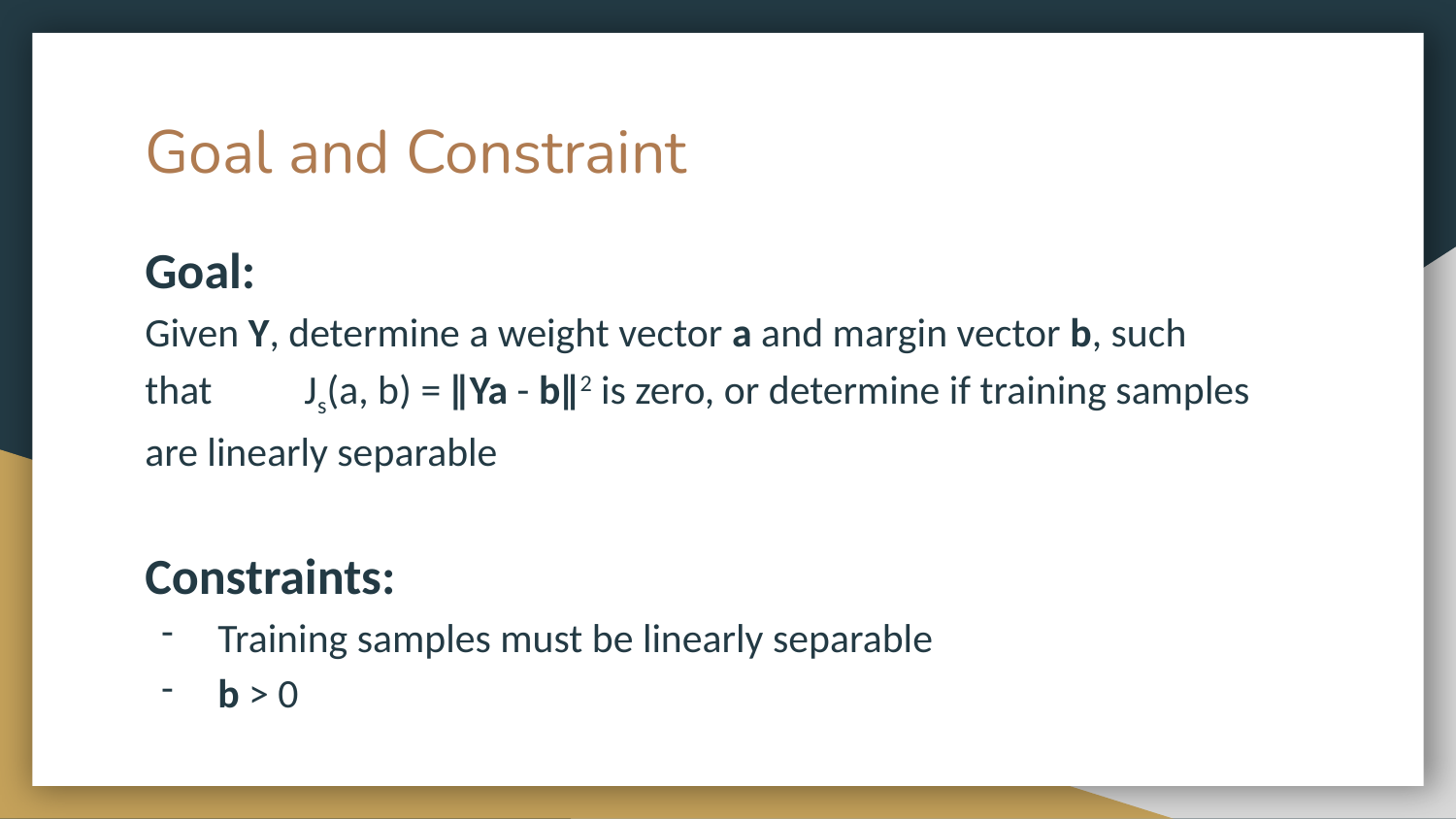

# Goal and Constraint
Goal:
Given Y, determine a weight vector a and margin vector b, such that          Js(a, b) = ‖Ya - b‖2 is zero, or determine if training samples are linearly separable

Constraints:
Training samples must be linearly separable
b > 0